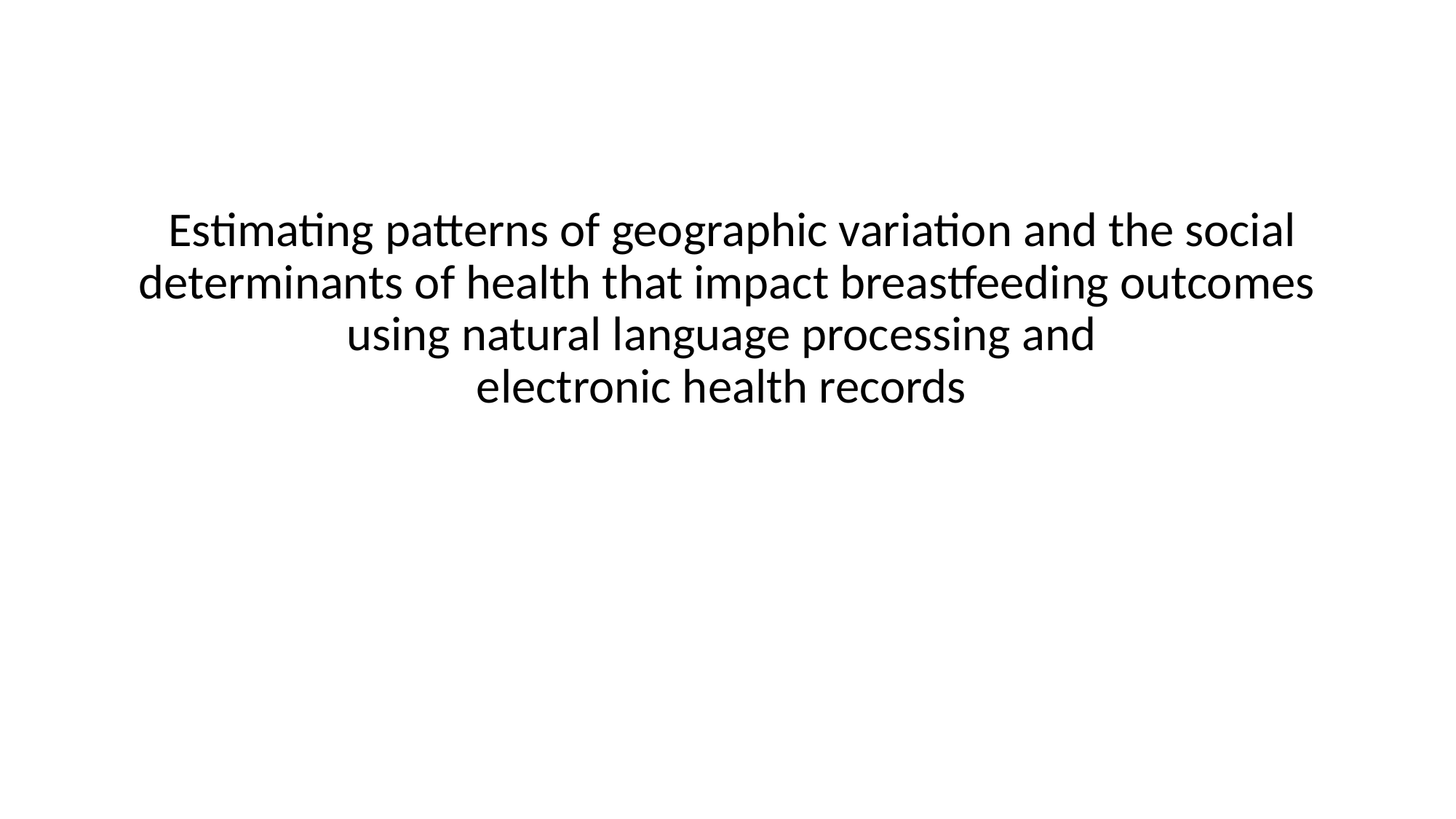

# Estimating patterns of geographic variation and the social determinants of health that impact breastfeeding outcomes using natural language processing and electronic health records